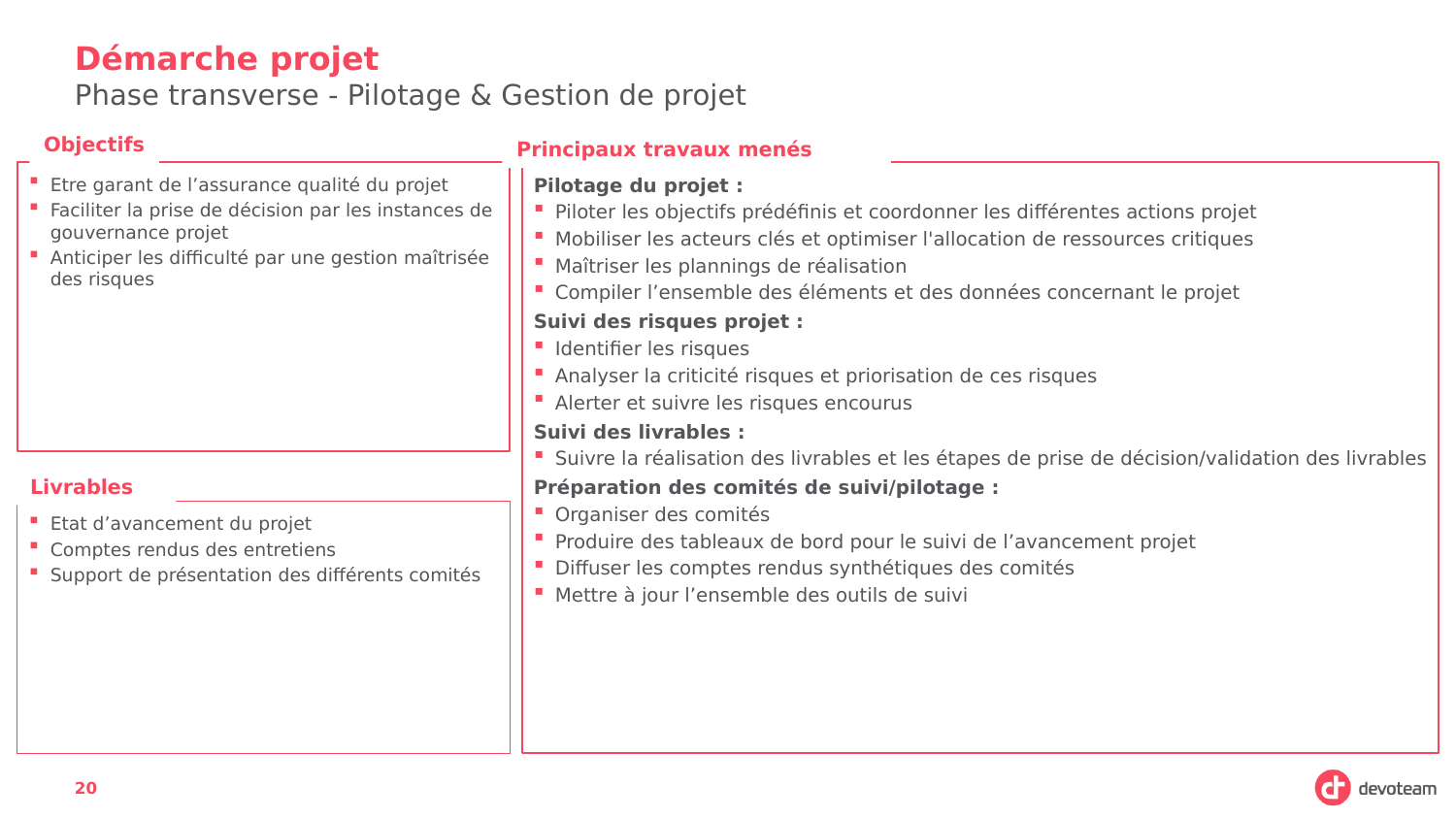

# Démarche projet
Phase transverse - Pilotage & Gestion de projet

Objectifs
Principaux travaux menés
Etre garant de l’assurance qualité du projet
Faciliter la prise de décision par les instances de gouvernance projet
Anticiper les difficulté par une gestion maîtrisée des risques
Pilotage du projet :
Piloter les objectifs prédéfinis et coordonner les différentes actions projet
Mobiliser les acteurs clés et optimiser l'allocation de ressources critiques
Maîtriser les plannings de réalisation
Compiler l’ensemble des éléments et des données concernant le projet
Suivi des risques projet :
Identifier les risques
Analyser la criticité risques et priorisation de ces risques
Alerter et suivre les risques encourus
Suivi des livrables :
Suivre la réalisation des livrables et les étapes de prise de décision/validation des livrables
Préparation des comités de suivi/pilotage :
Organiser des comités
Produire des tableaux de bord pour le suivi de l’avancement projet
Diffuser les comptes rendus synthétiques des comités
Mettre à jour l’ensemble des outils de suivi
Livrables
Etat d’avancement du projet
Comptes rendus des entretiens
Support de présentation des différents comités

20